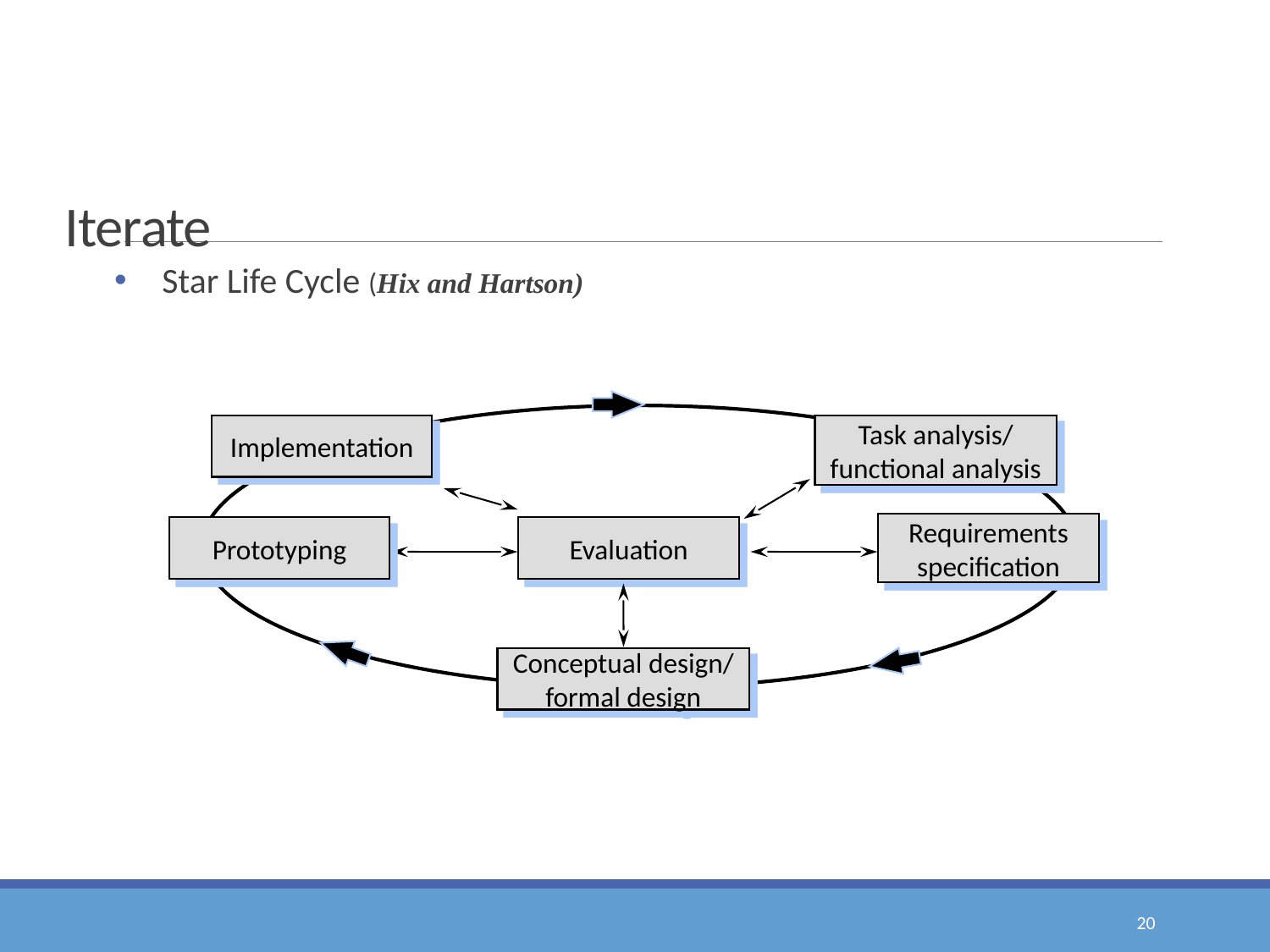

# Iterate
Star Life Cycle (Hix and Hartson)

Implementation
Task analysis/
functional analysis

Evaluation

Conceptual design/
formal design

Requirements
specification
Prototyping
20